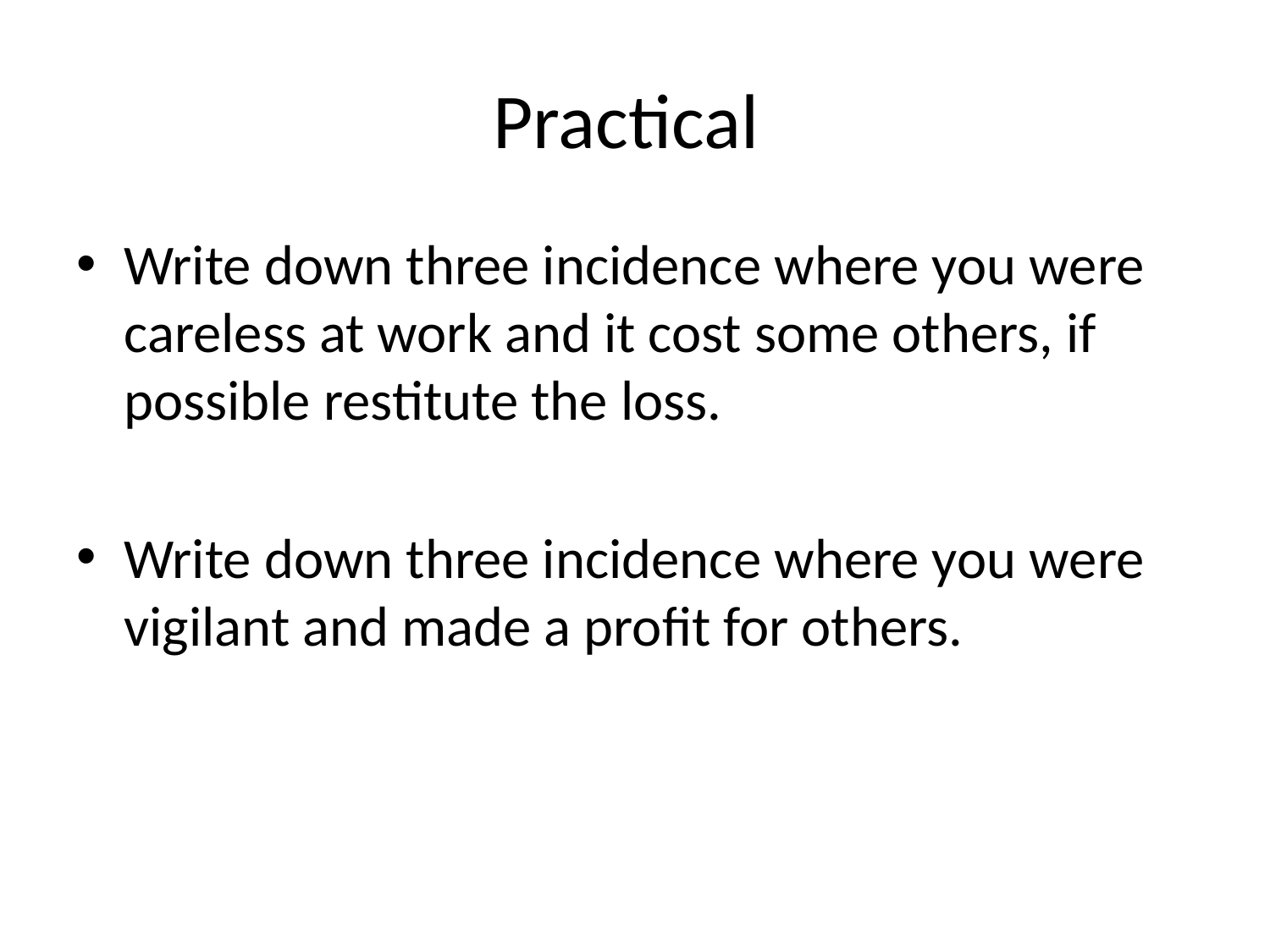

# Practical
Write down three incidence where you were careless at work and it cost some others, if possible restitute the loss.

Write down three incidence where you were vigilant and made a profit for others.